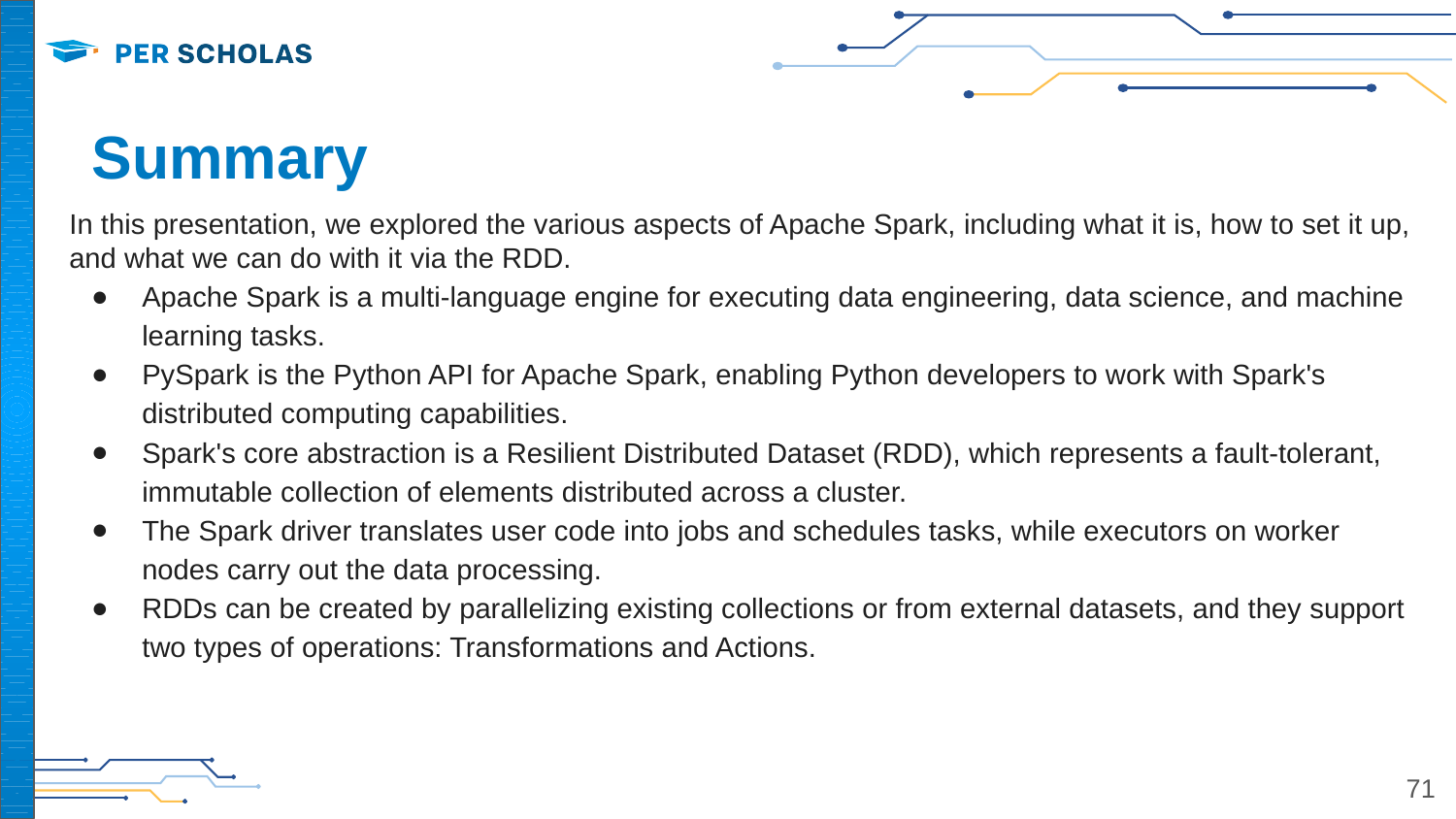

# Summary
In this presentation, we explored the various aspects of Apache Spark, including what it is, how to set it up, and what we can do with it via the RDD.
Apache Spark is a multi-language engine for executing data engineering, data science, and machine learning tasks.
PySpark is the Python API for Apache Spark, enabling Python developers to work with Spark's distributed computing capabilities.
Spark's core abstraction is a Resilient Distributed Dataset (RDD), which represents a fault-tolerant, immutable collection of elements distributed across a cluster.
The Spark driver translates user code into jobs and schedules tasks, while executors on worker nodes carry out the data processing.
RDDs can be created by parallelizing existing collections or from external datasets, and they support two types of operations: Transformations and Actions.

71